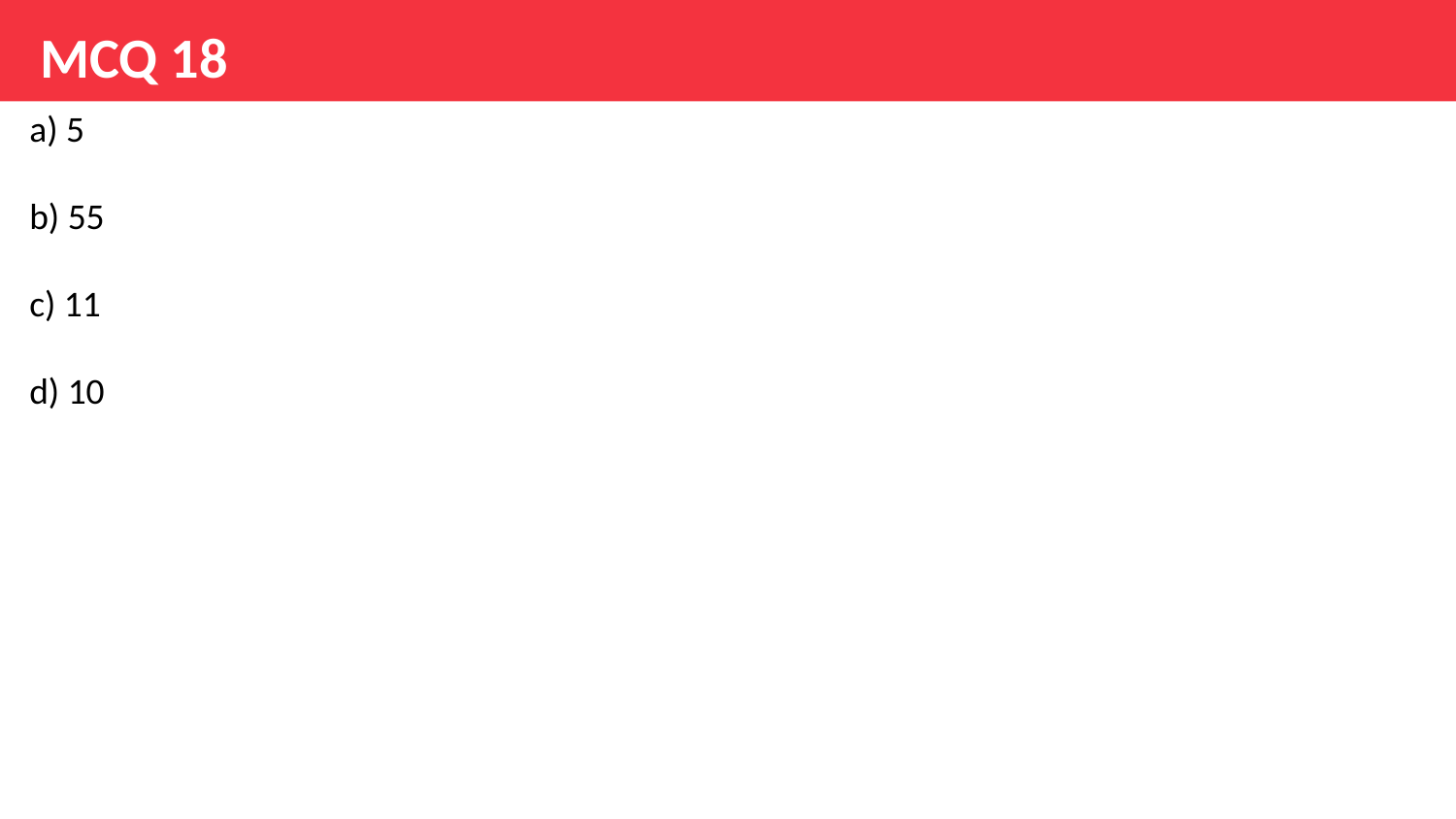

# MCQ 18
a) 5
b) 55
c) 11
d) 10